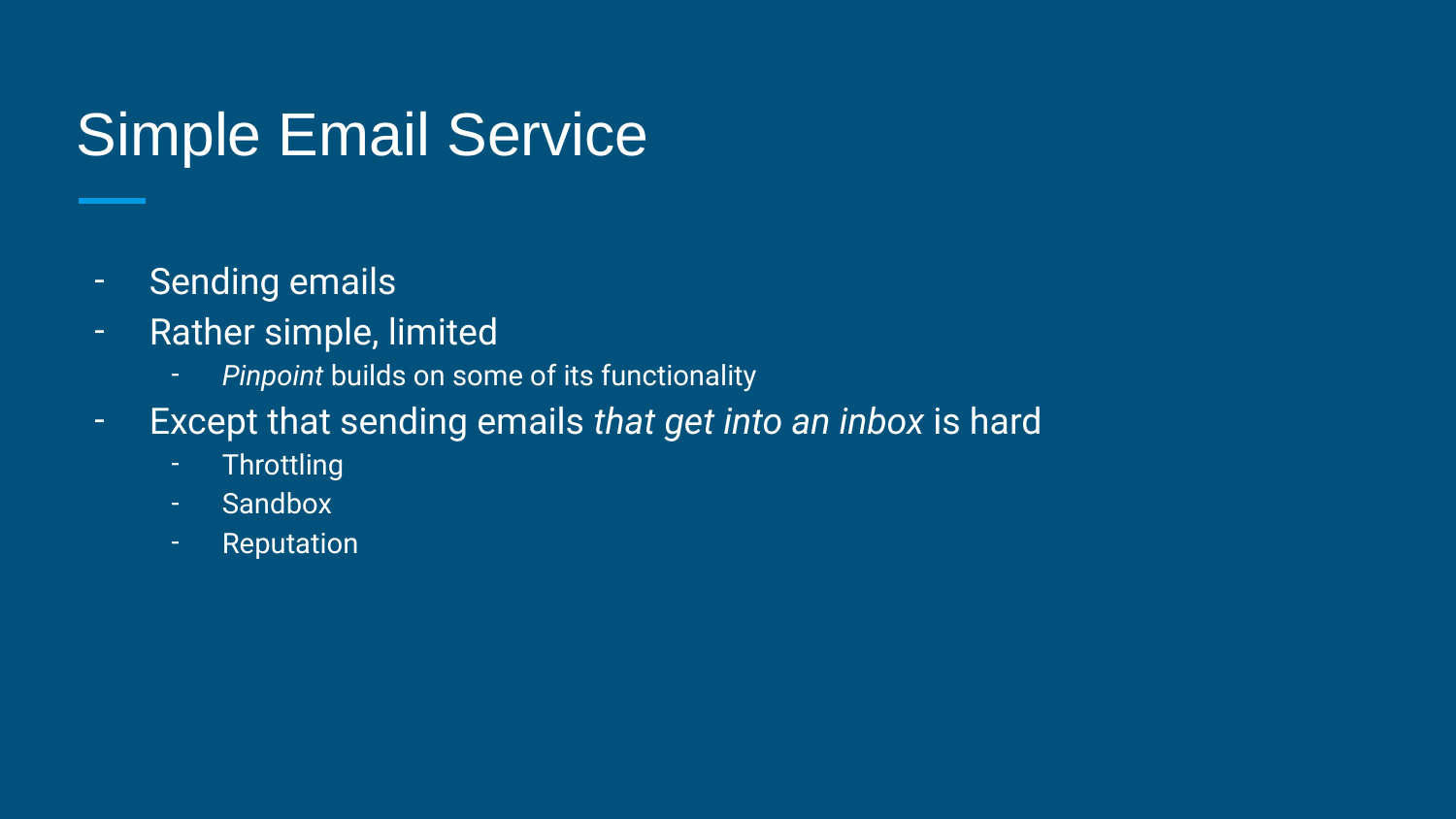

# Simple Email Service
Sending emails
Rather simple, limited
Pinpoint builds on some of its functionality
Except that sending emails that get into an inbox is hard
Throttling
Sandbox
Reputation